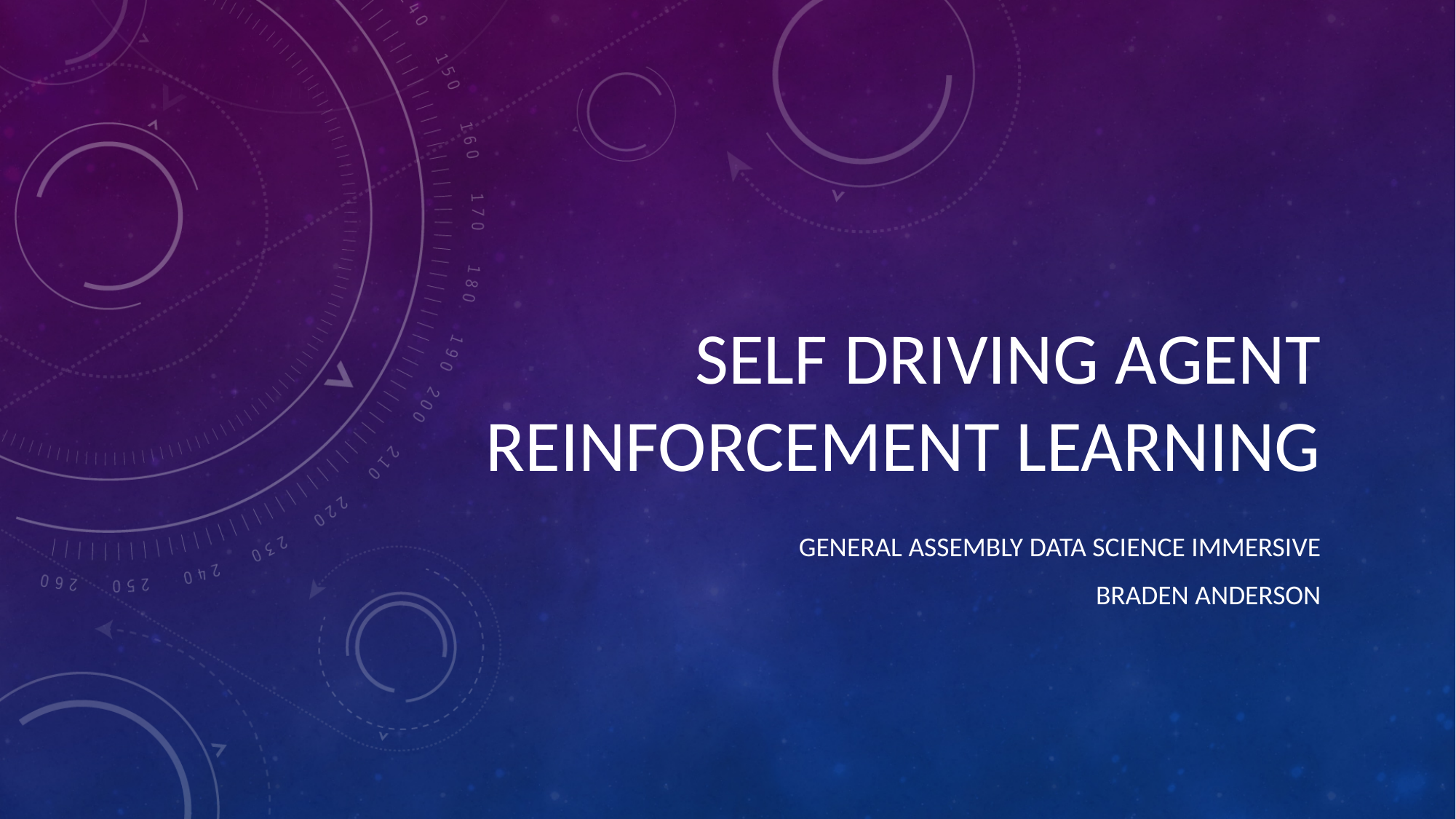

# Self driving agent reinforcement learning
General assembly data science immersive
Braden Anderson